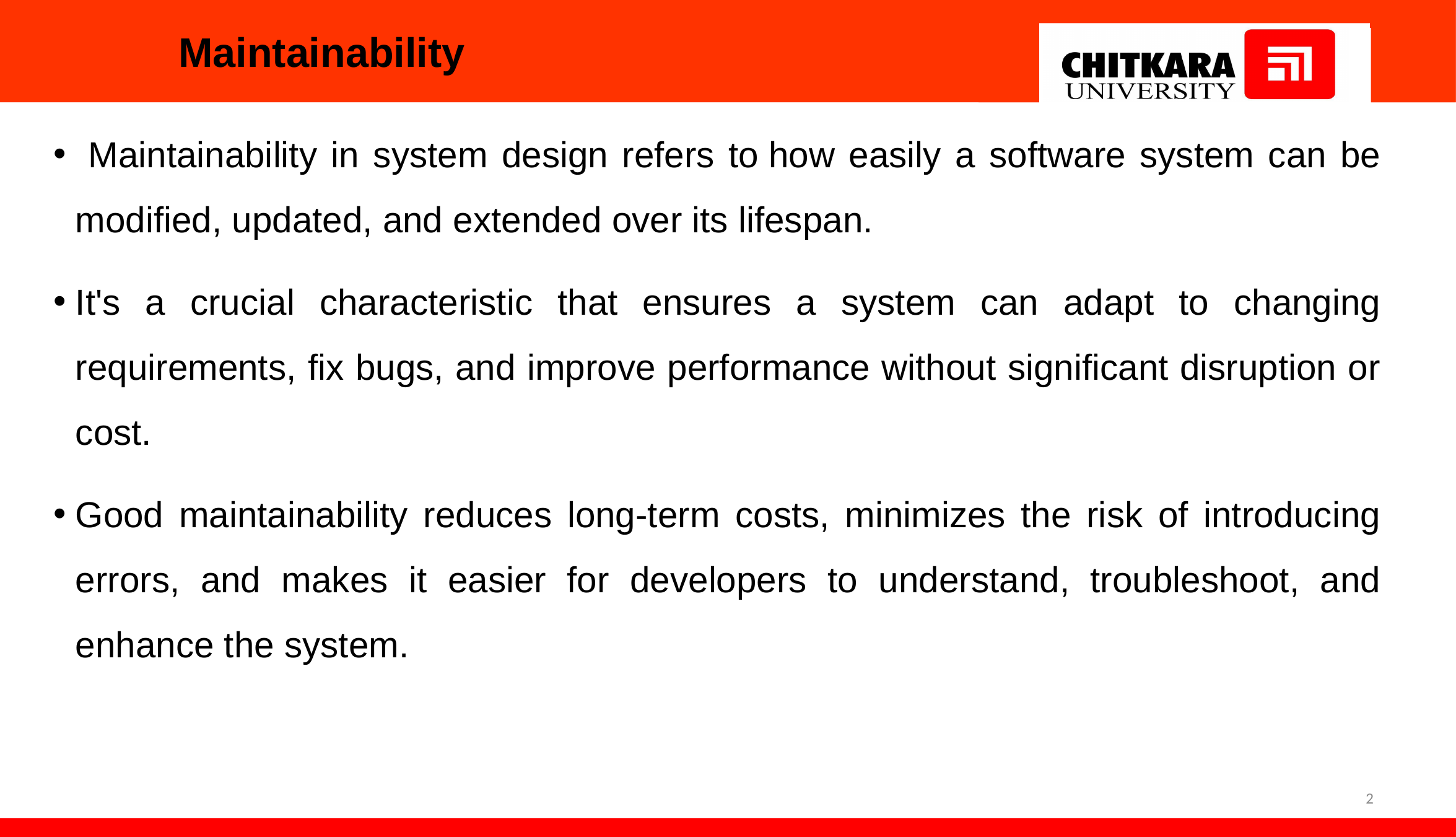

Maintainability
 Maintainability in system design refers to how easily a software system can be modified, updated, and extended over its lifespan.
It's a crucial characteristic that ensures a system can adapt to changing requirements, fix bugs, and improve performance without significant disruption or cost.
Good maintainability reduces long-term costs, minimizes the risk of introducing errors, and makes it easier for developers to understand, troubleshoot, and enhance the system.
2